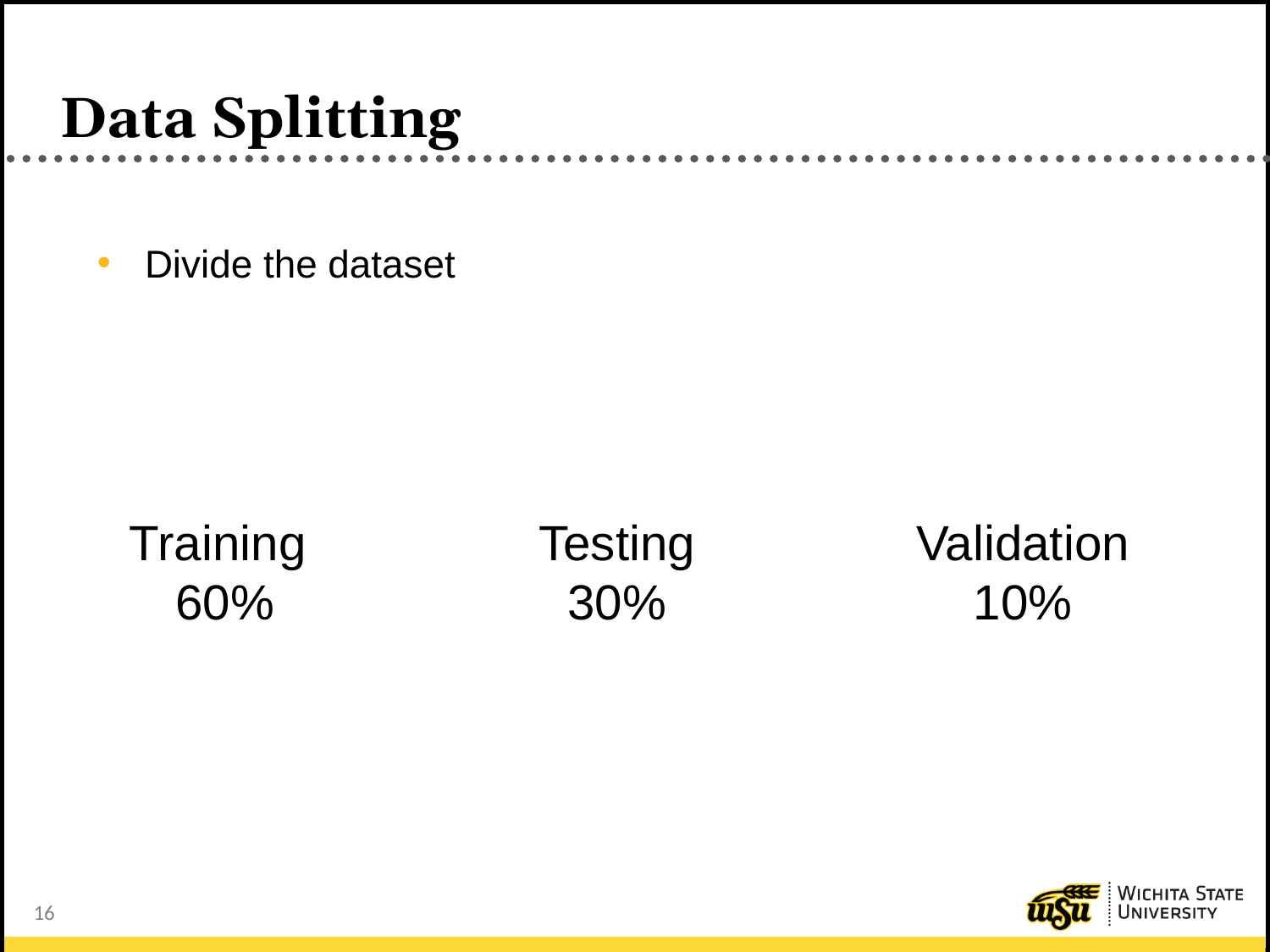

# Data Splitting
Divide the dataset
Testing
30%
Validation
10%
Training
60%